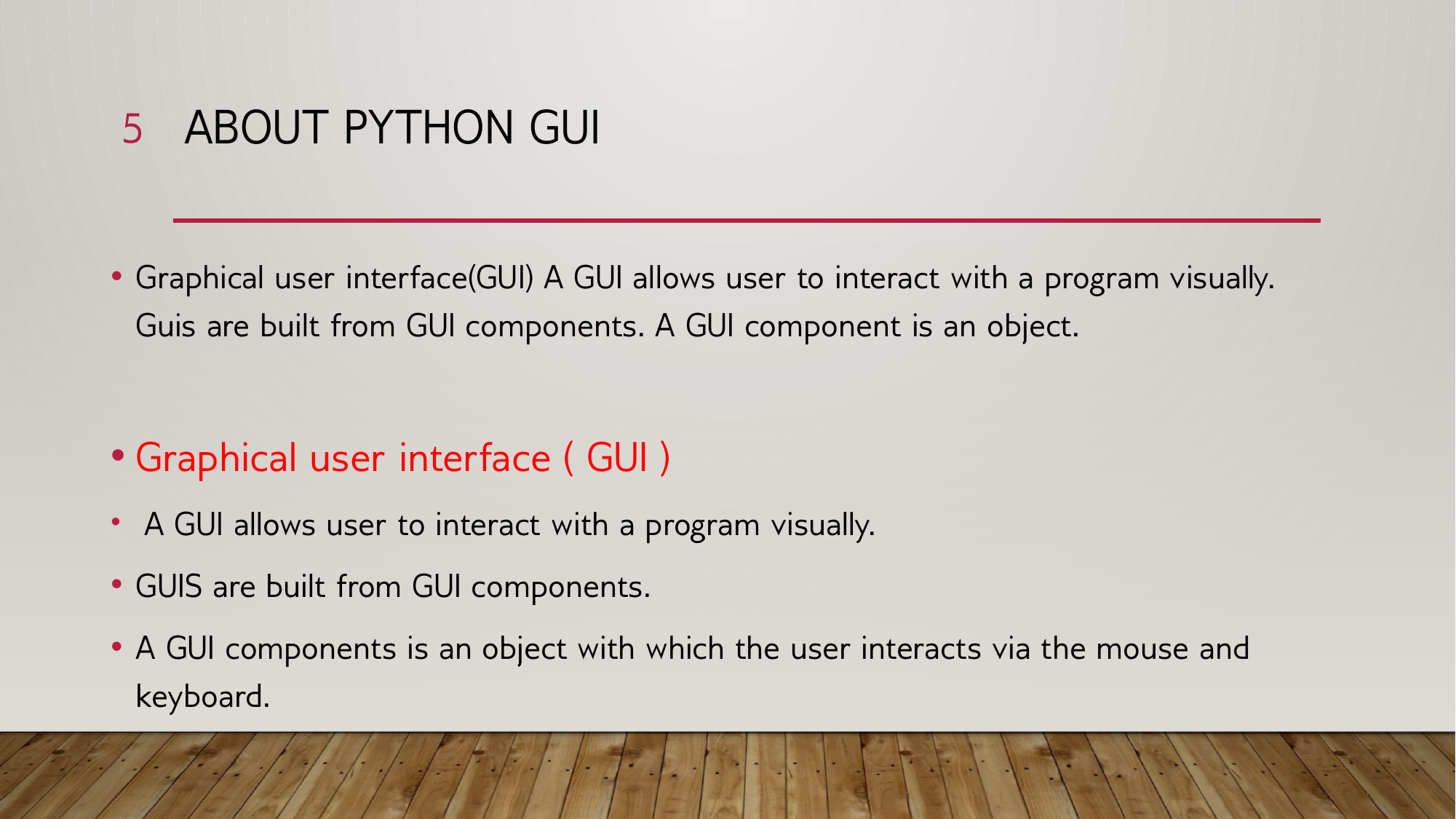

5
# About python GUI
Graphical user interface(GUI) A GUI allows user to interact with a program visually. Guis are built from GUI components. A GUI component is an object.

Graphical user interface ( GUI )
 A GUI allows user to interact with a program visually.
GUIS are built from GUI components.
A GUI components is an object with which the user interacts via the mouse and keyboard.